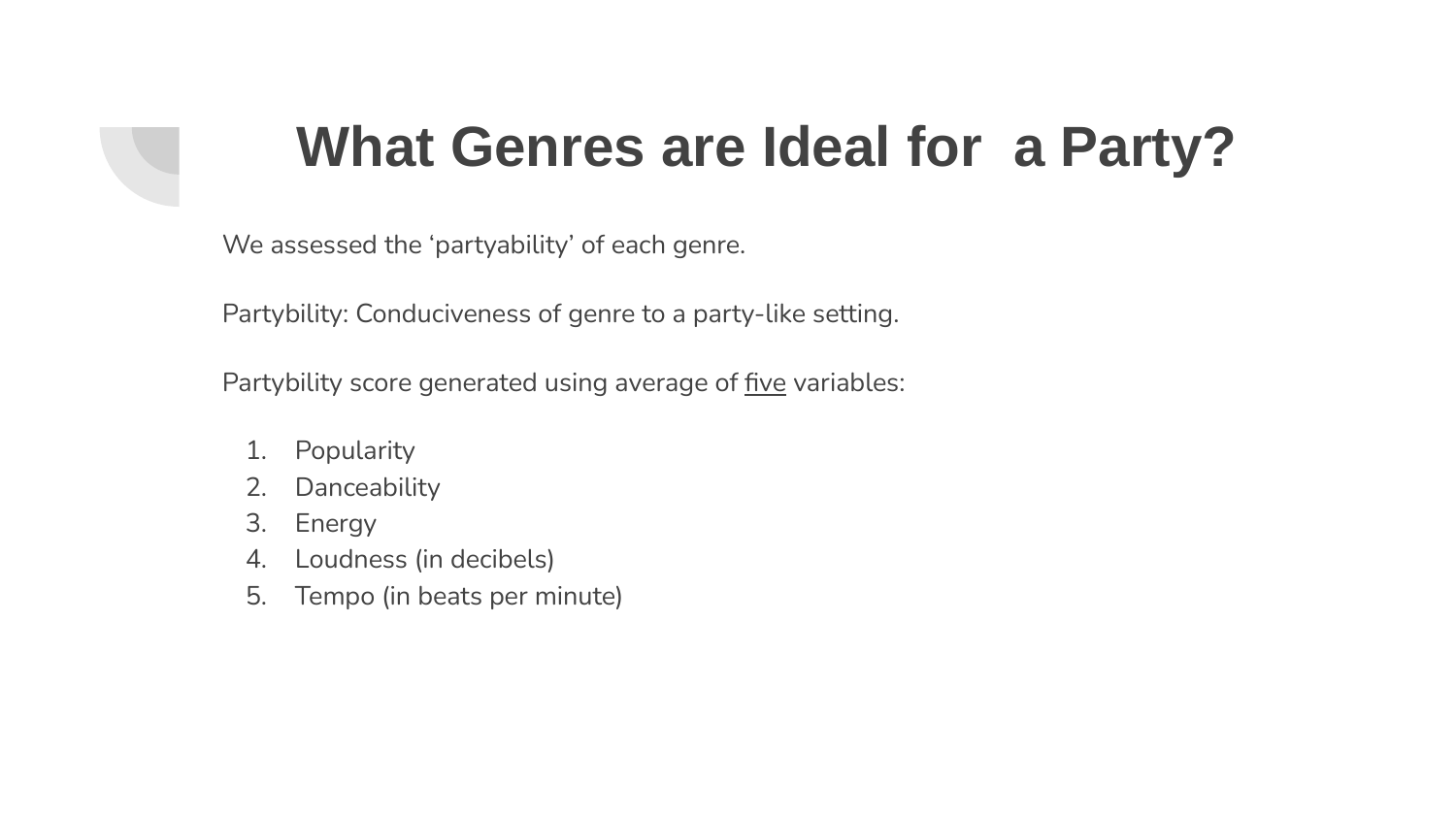

# What Genres are Ideal for  a Party?
We assessed the ‘partyability’ of each genre.
Partybility: Conduciveness of genre to a party-like setting.
Partybility score generated using average of five variables:
Popularity
Danceability
Energy
Loudness (in decibels)
Tempo (in beats per minute)